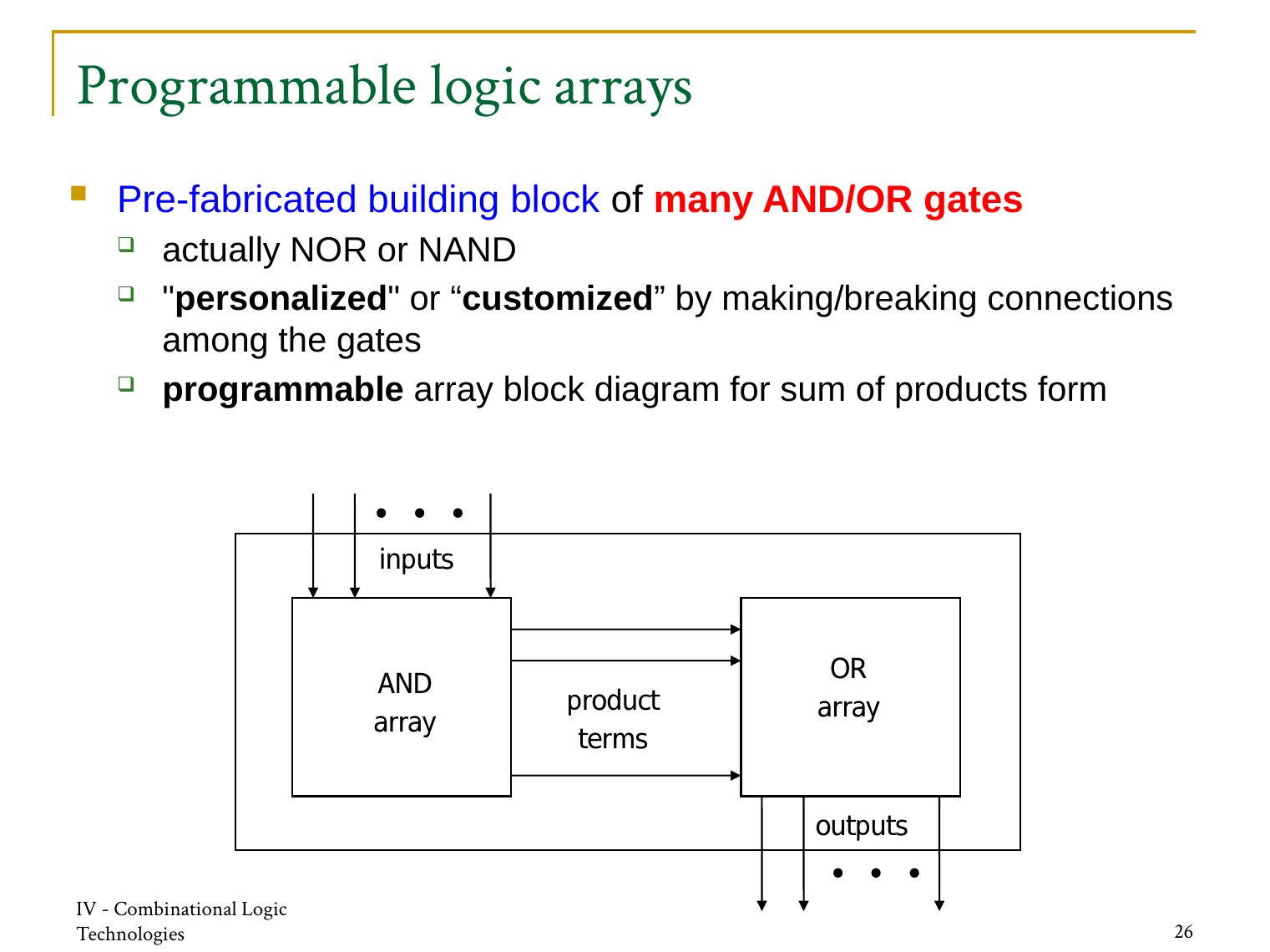

# Programmable logic arrays
Pre-fabricated building block of many AND/OR gates
actually NOR or NAND
"personalized" or “customized” by making/breaking connections among the gates
programmable array block diagram for sum of products form
•   •   •

inputs

AND
array

OR
array

outputs
•   •   •

product
terms

IV - Combinational Logic Technologies
26